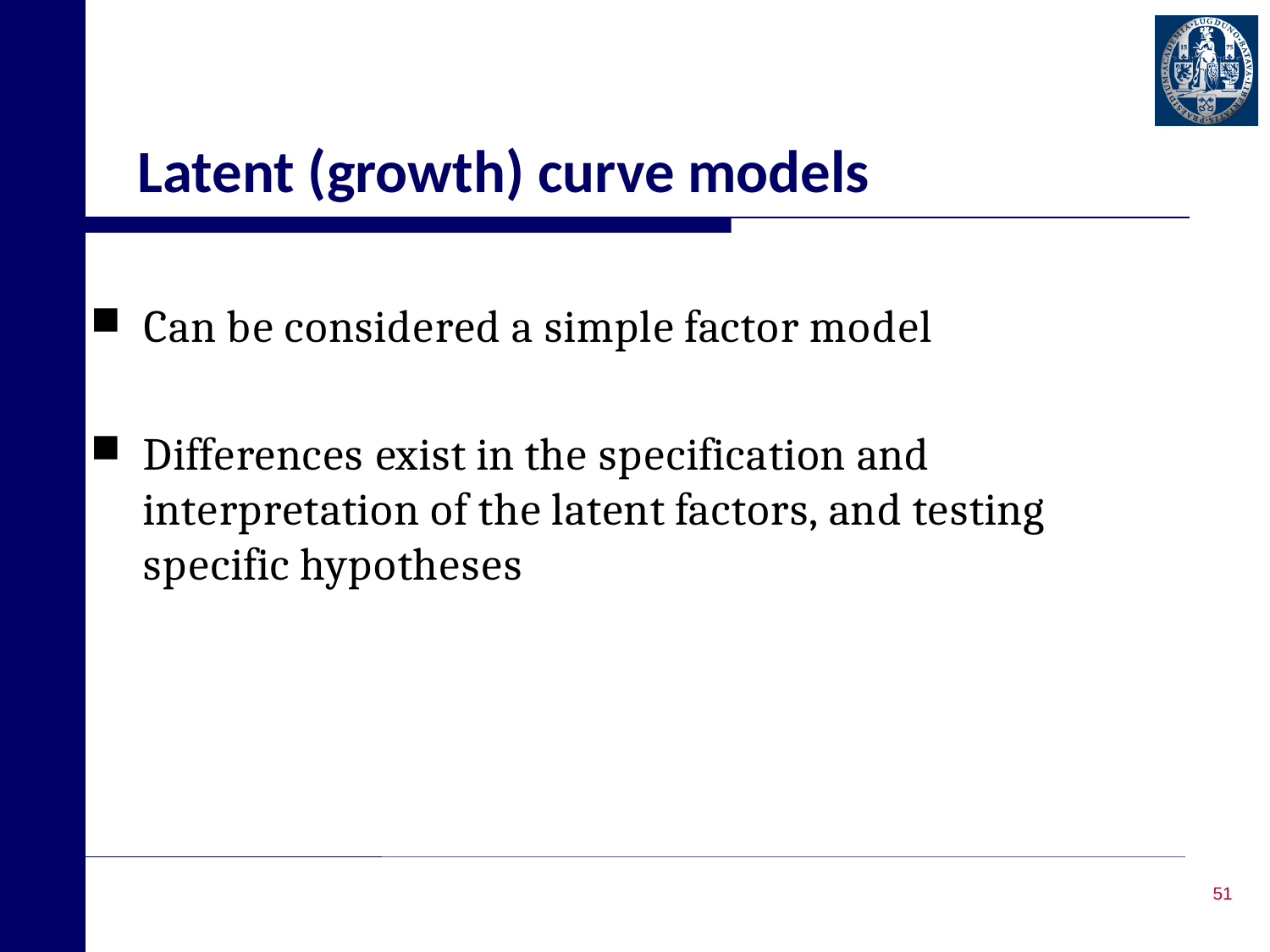

# Latent (growth) curve models
Can be considered a simple factor model

Differences exist in the specification and interpretation of the latent factors, and testing specific hypotheses

51